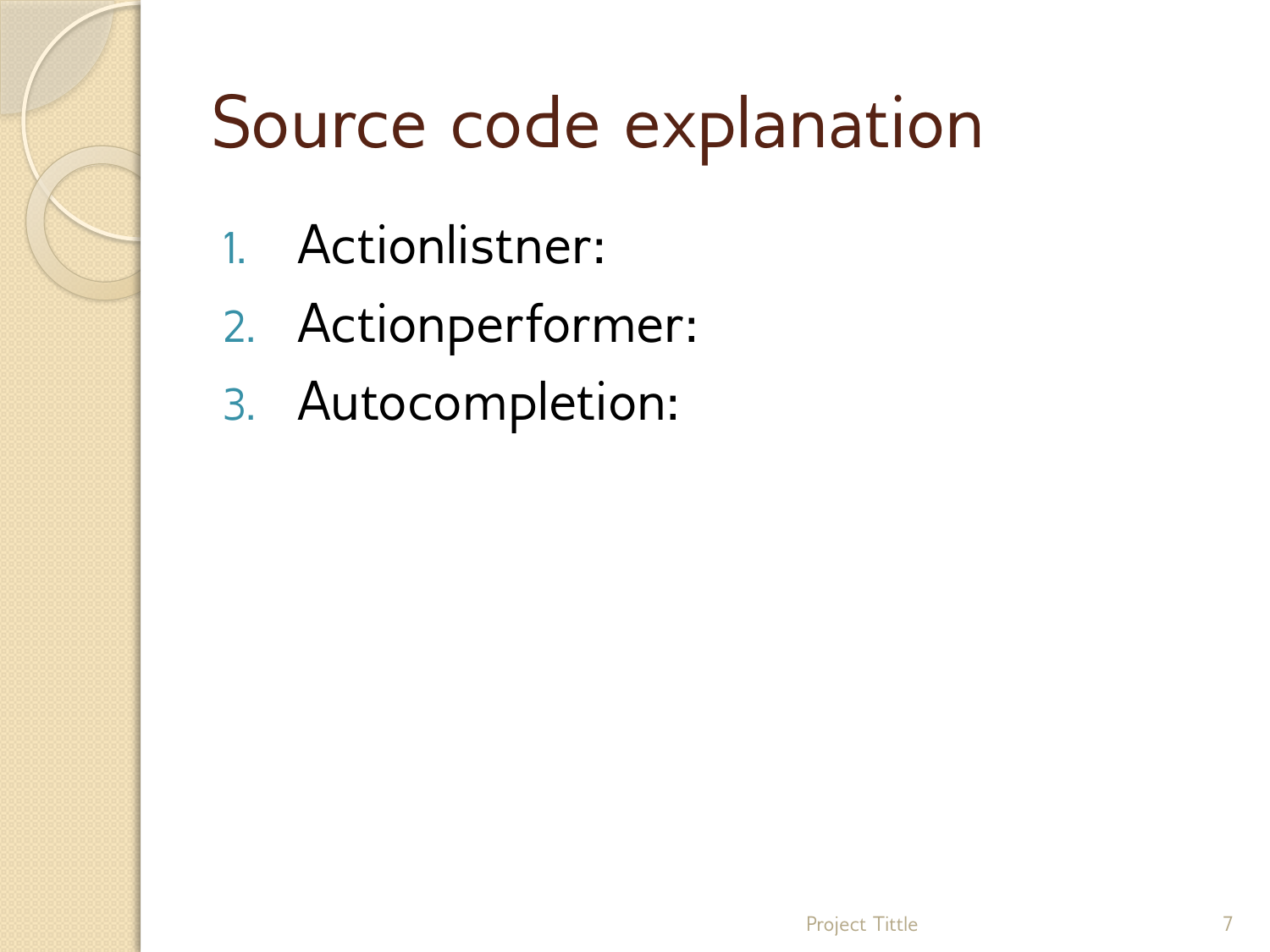

# Source code explanation
Actionlistner:
Actionperformer:
Autocompletion:

Project Tittle
7